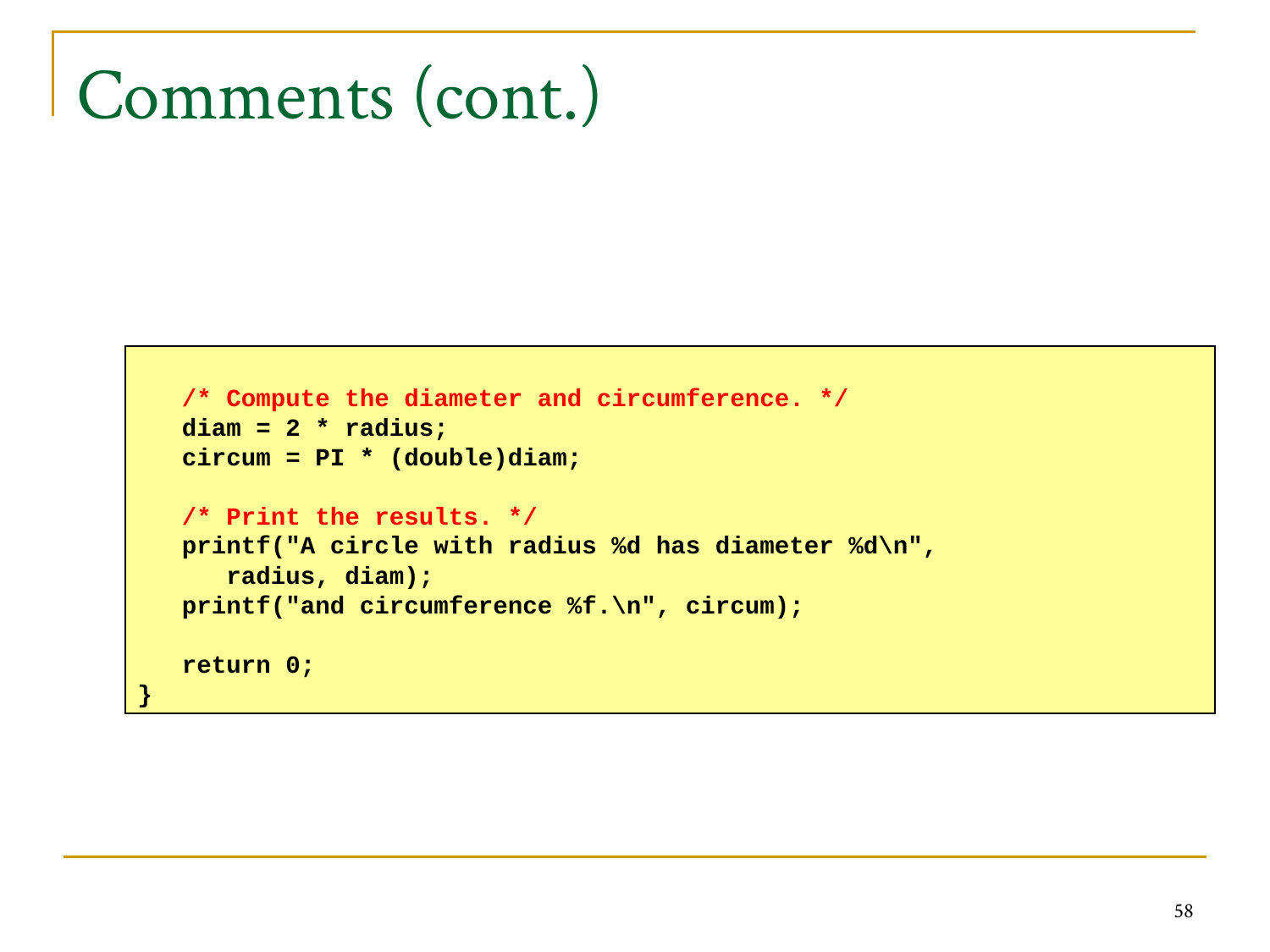

# Comments (cont.)

   /* Compute the diameter and circumference. */
   diam = 2 * radius;
   circum = PI * (double)diam;
   /* Print the results. */
   printf("A circle with radius %d has diameter %d\n",
      radius, diam);
   printf("and circumference %f.\n", circum);
   return 0;
}
58